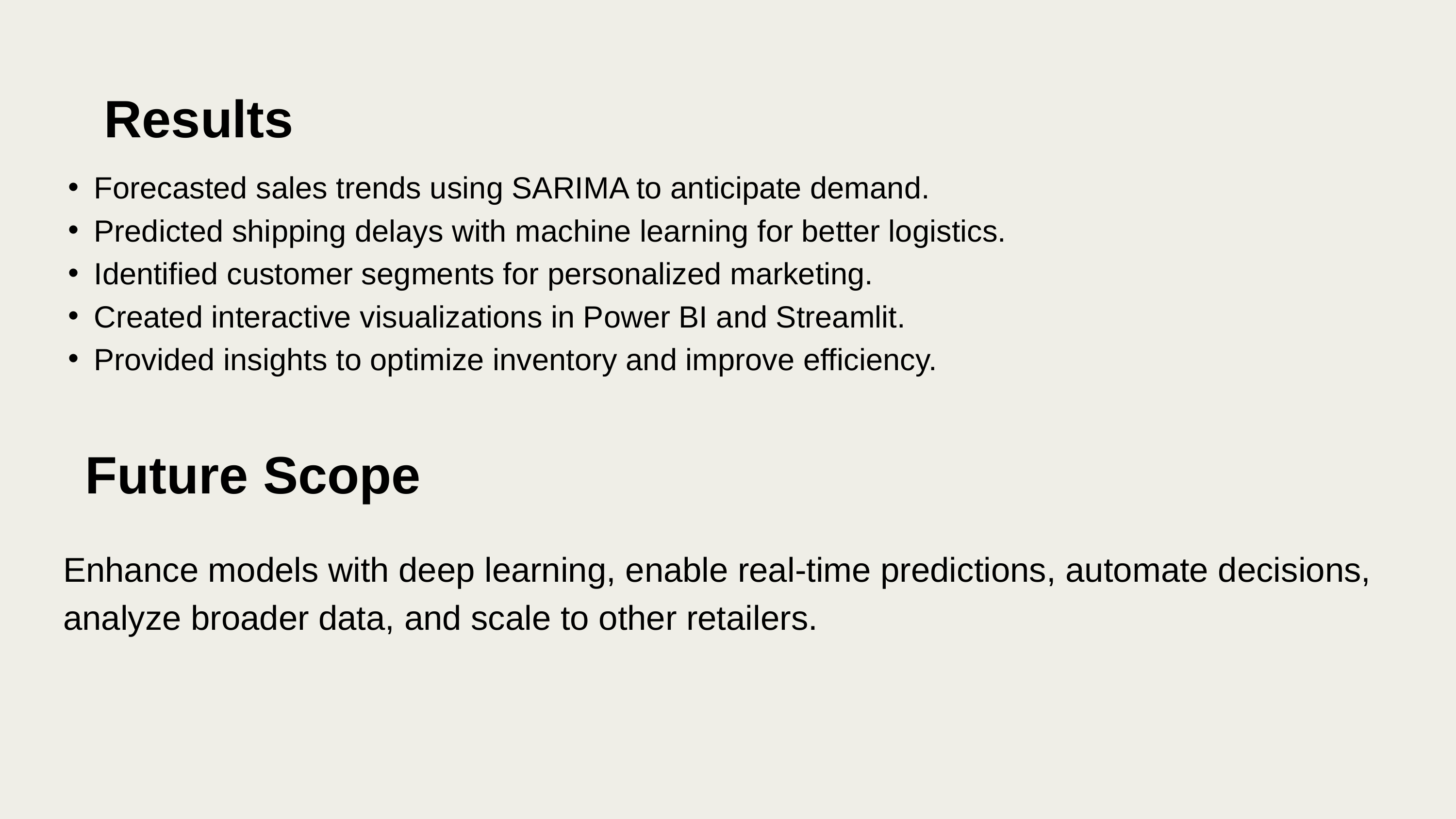

Results
Forecasted sales trends using SARIMA to anticipate demand.
Predicted shipping delays with machine learning for better logistics.
Identified customer segments for personalized marketing.
Created interactive visualizations in Power BI and Streamlit.
Provided insights to optimize inventory and improve efficiency.

Future Scope
Enhance models with deep learning, enable real-time predictions, automate decisions, analyze broader data, and scale to other retailers.